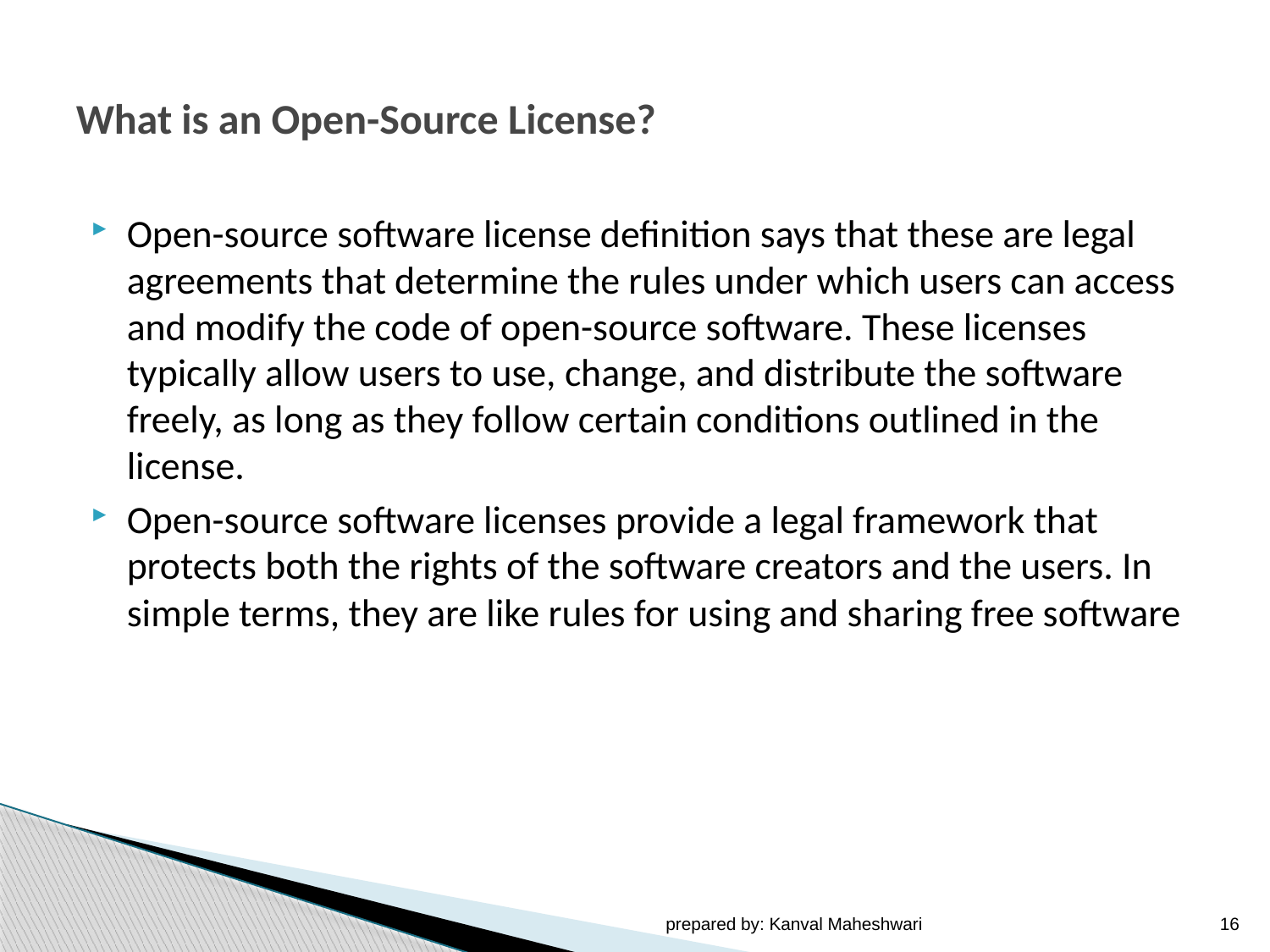

# What is an Open-Source License?

Open-source software license definition says that these are legal agreements that determine the rules under which users can access and modify the code of open-source software. These licenses typically allow users to use, change, and distribute the software freely, as long as they follow certain conditions outlined in the license.
Open-source software licenses provide a legal framework that protects both the rights of the software creators and the users. In simple terms, they are like rules for using and sharing free software

prepared by: Kanval Maheshwari
16